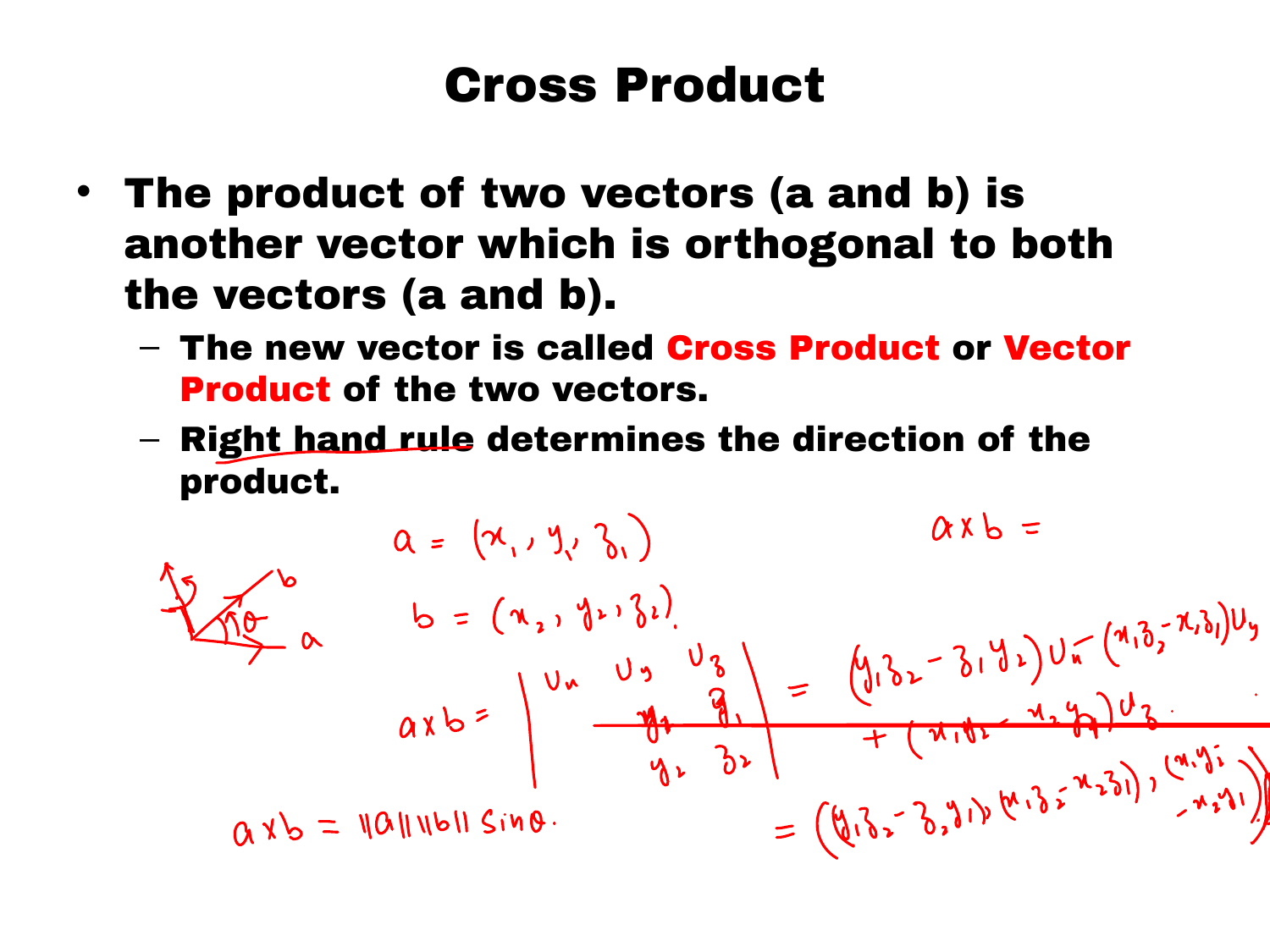

# Cross Product
The product of two vectors (a and b) is another vector which is orthogonal to both the vectors (a and b).
The new vector is called Cross Product or Vector Product of the two vectors.
Right hand rule determines the direction of the product.